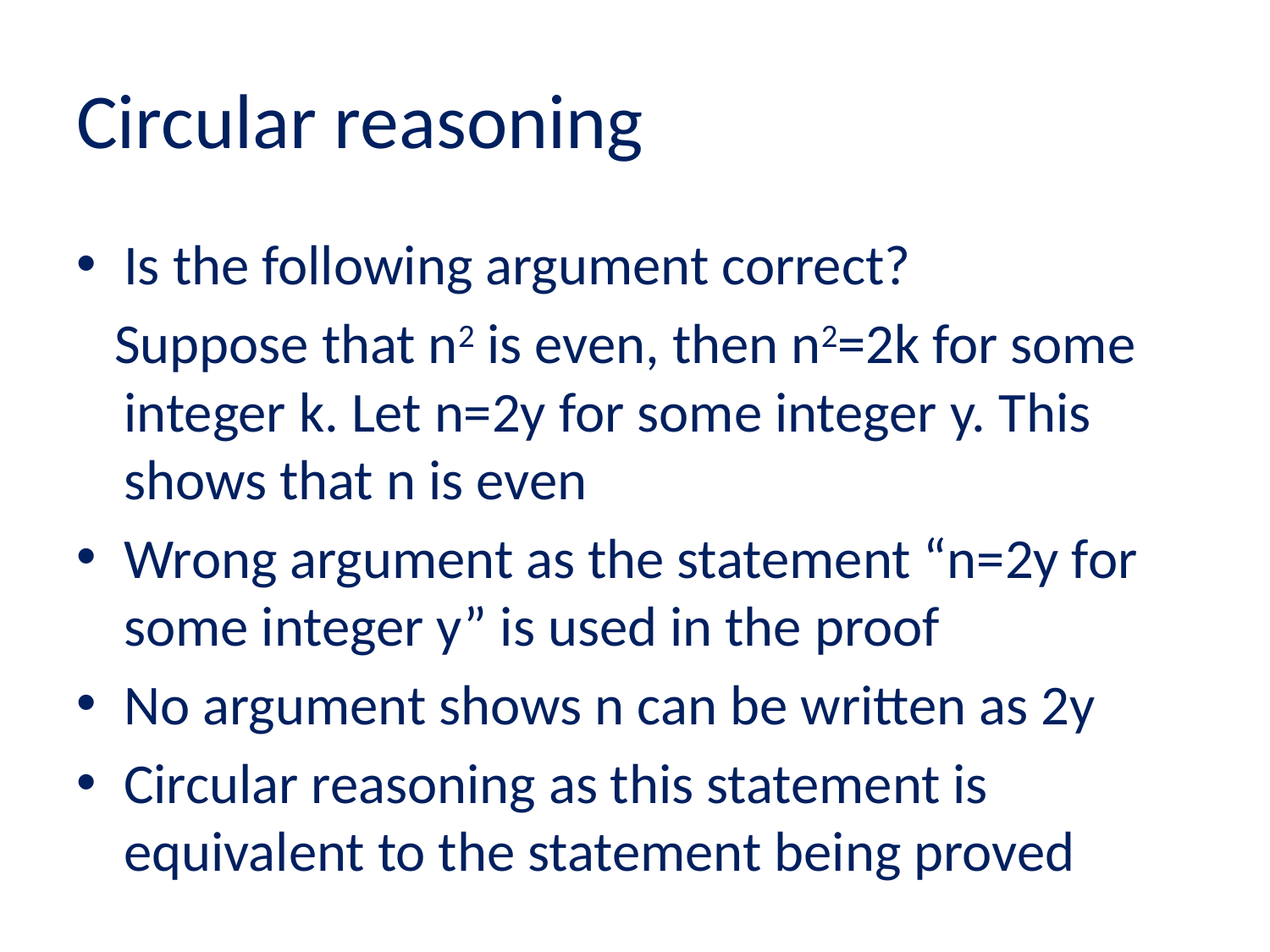

# Circular reasoning
Is the following argument correct?
   Suppose that n2 is even, then n2=2k for some integer k. Let n=2y for some integer y. This shows that n is even
Wrong argument as the statement “n=2y for some integer y” is used in the proof
No argument shows n can be written as 2y
Circular reasoning as this statement is equivalent to the statement being proved
34